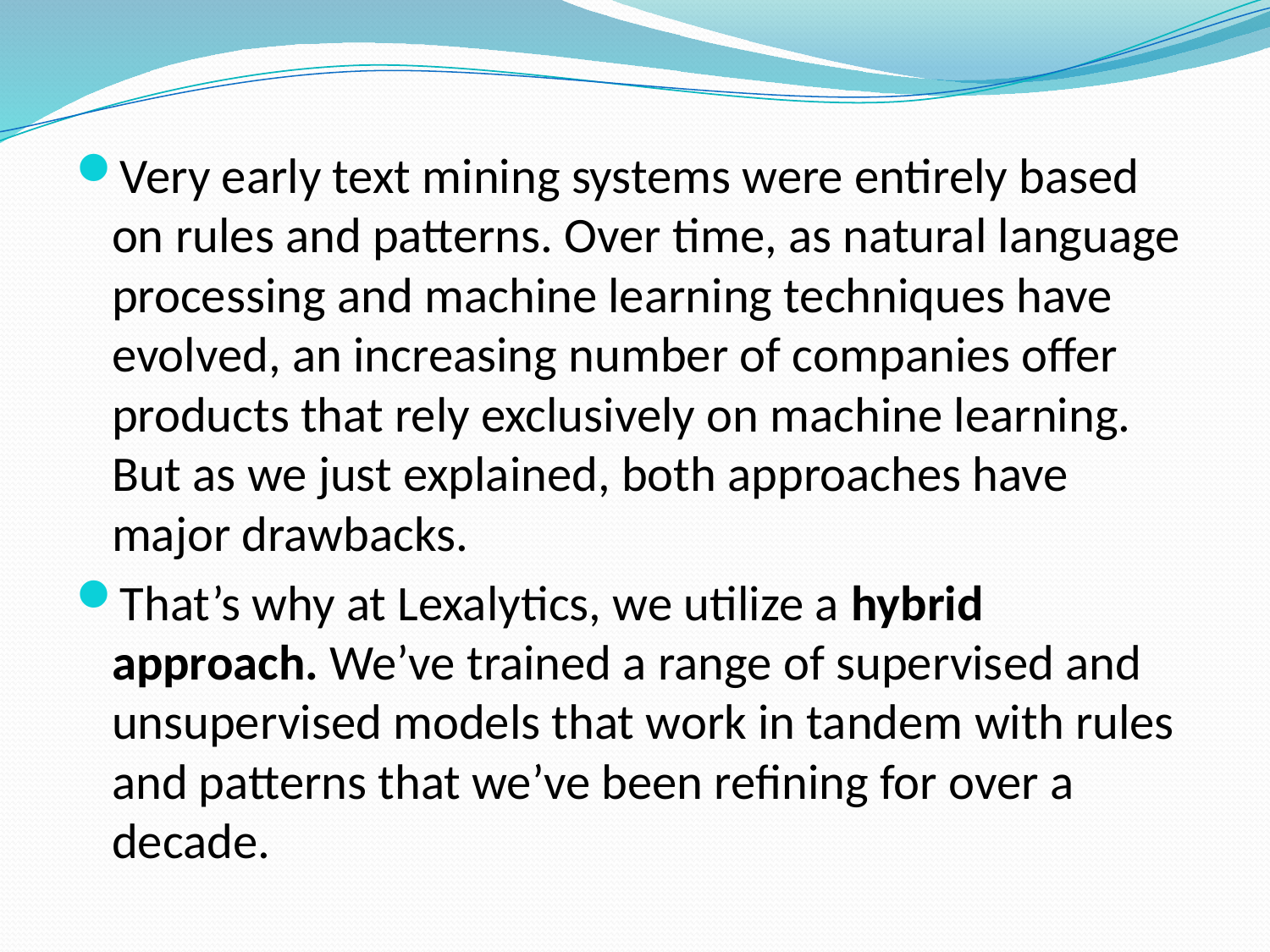

Very early text mining systems were entirely based on rules and patterns. Over time, as natural language processing and machine learning techniques have evolved, an increasing number of companies offer products that rely exclusively on machine learning. But as we just explained, both approaches have major drawbacks.
That’s why at Lexalytics, we utilize a hybrid approach. We’ve trained a range of supervised and unsupervised models that work in tandem with rules and patterns that we’ve been refining for over a decade.